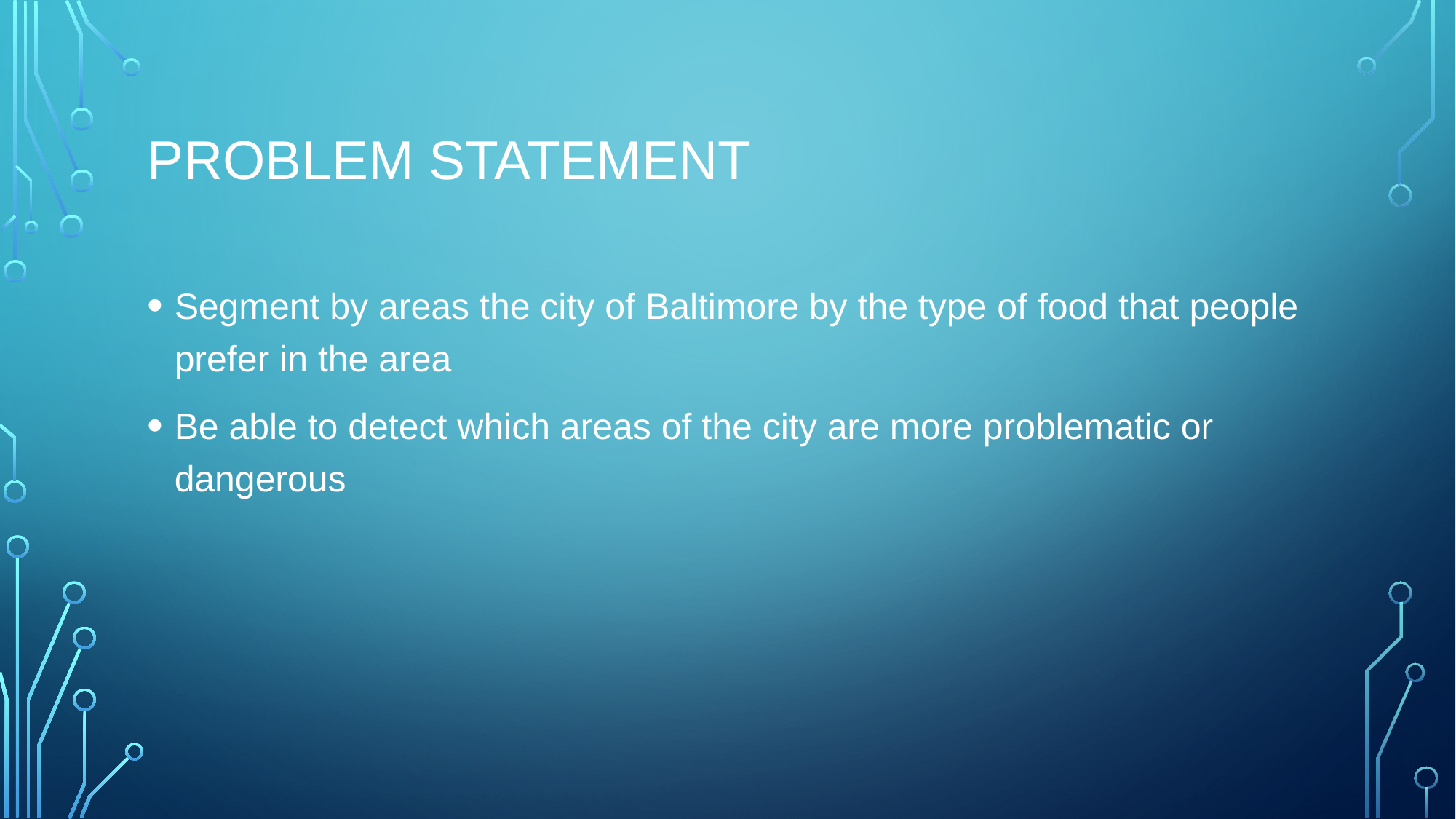

# Problem Statement
Segment by areas the city of Baltimore by the type of food that people prefer in the area
Be able to detect which areas of the city are more problematic or dangerous